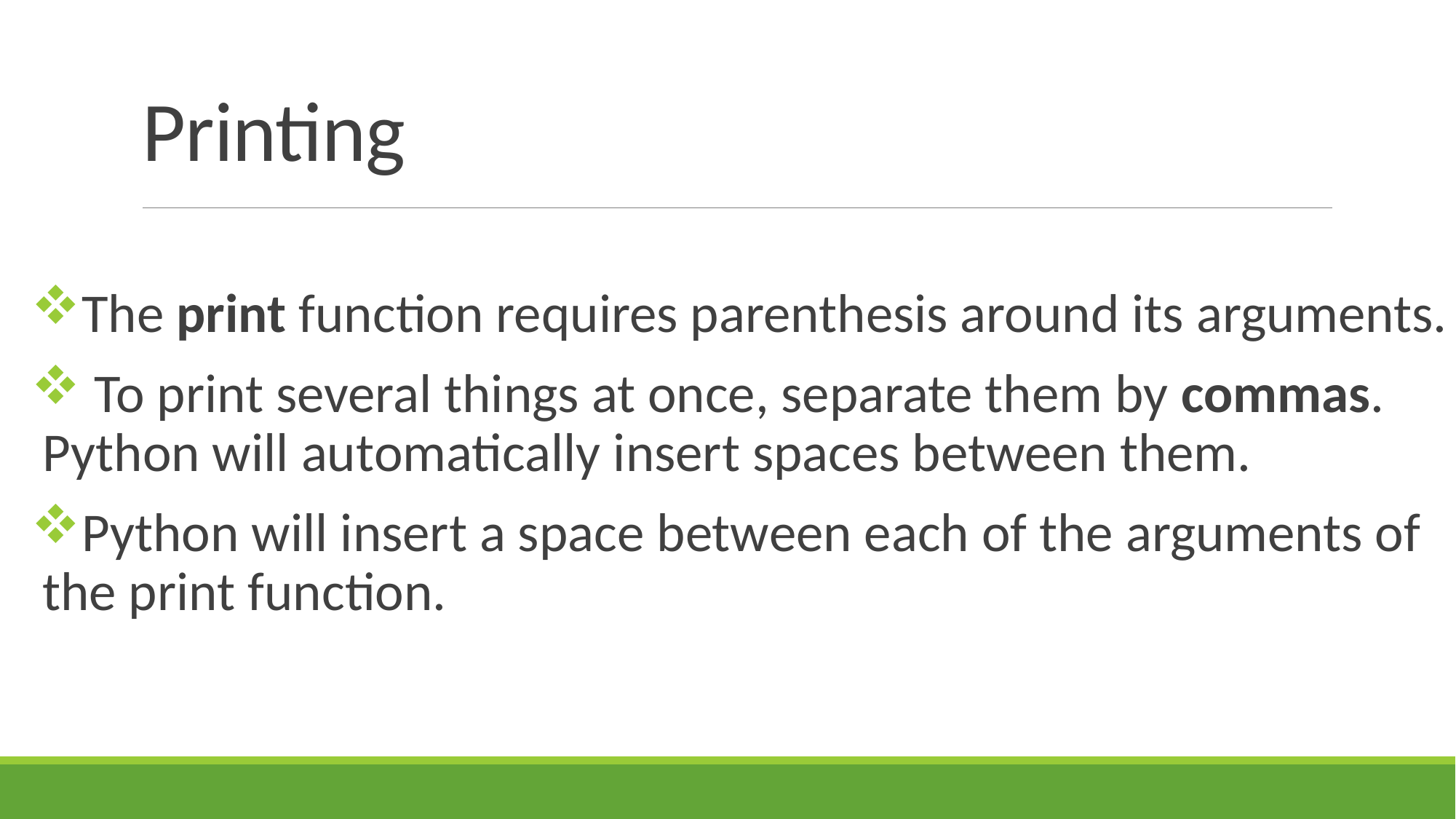

# Printing
The print function requires parenthesis around its arguments.
 To print several things at once, separate them by commas. Python will automatically insert spaces between them.
Python will insert a space between each of the arguments of the print function.